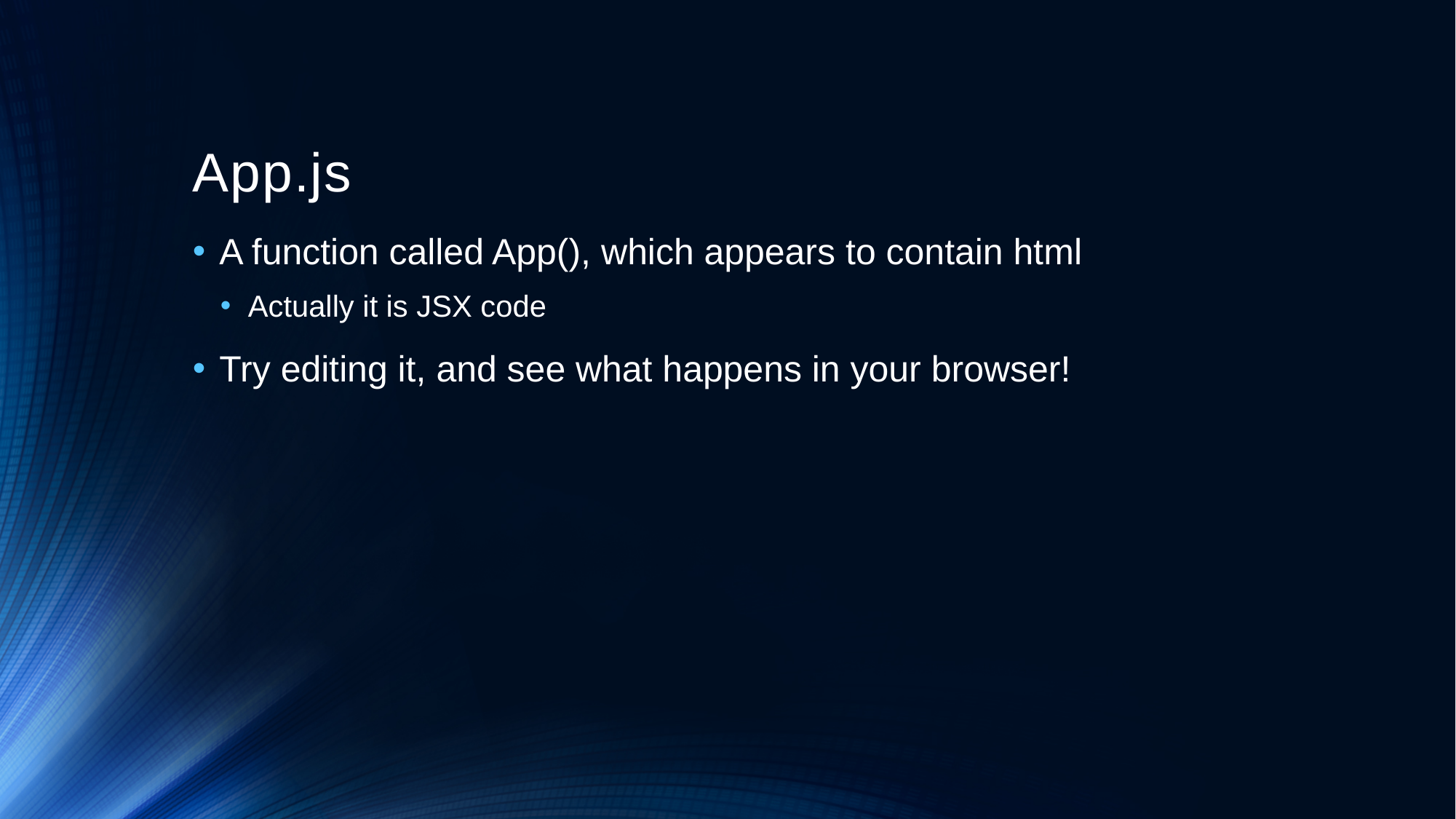

# App.js
A function called App(), which appears to contain html
Actually it is JSX code
Try editing it, and see what happens in your browser!